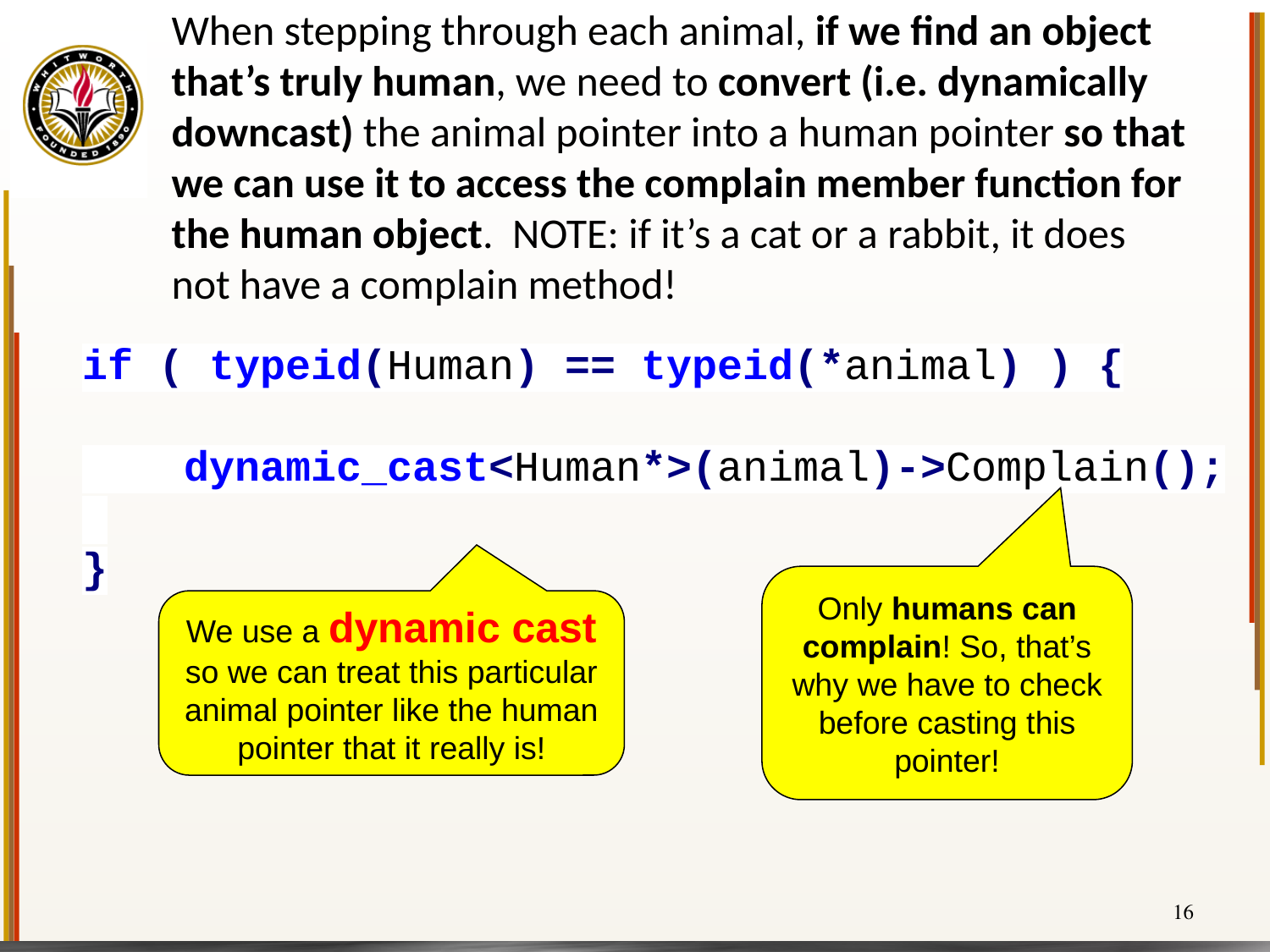

# When stepping through each animal, if we find an object that’s truly human, we need to convert (i.e. dynamically downcast) the animal pointer into a human pointer so that we can use it to access the complain member function for the human object.  NOTE: if it’s a cat or a rabbit, it does not have a complain method!
if ( typeid(Human) == typeid(*animal) ) {

    dynamic_cast<Human*>(animal)->Complain();

}
Only humans can complain! So, that’s why we have to check before casting this pointer!
We use a dynamic cast so we can treat this particular animal pointer like the human pointer that it really is!
16